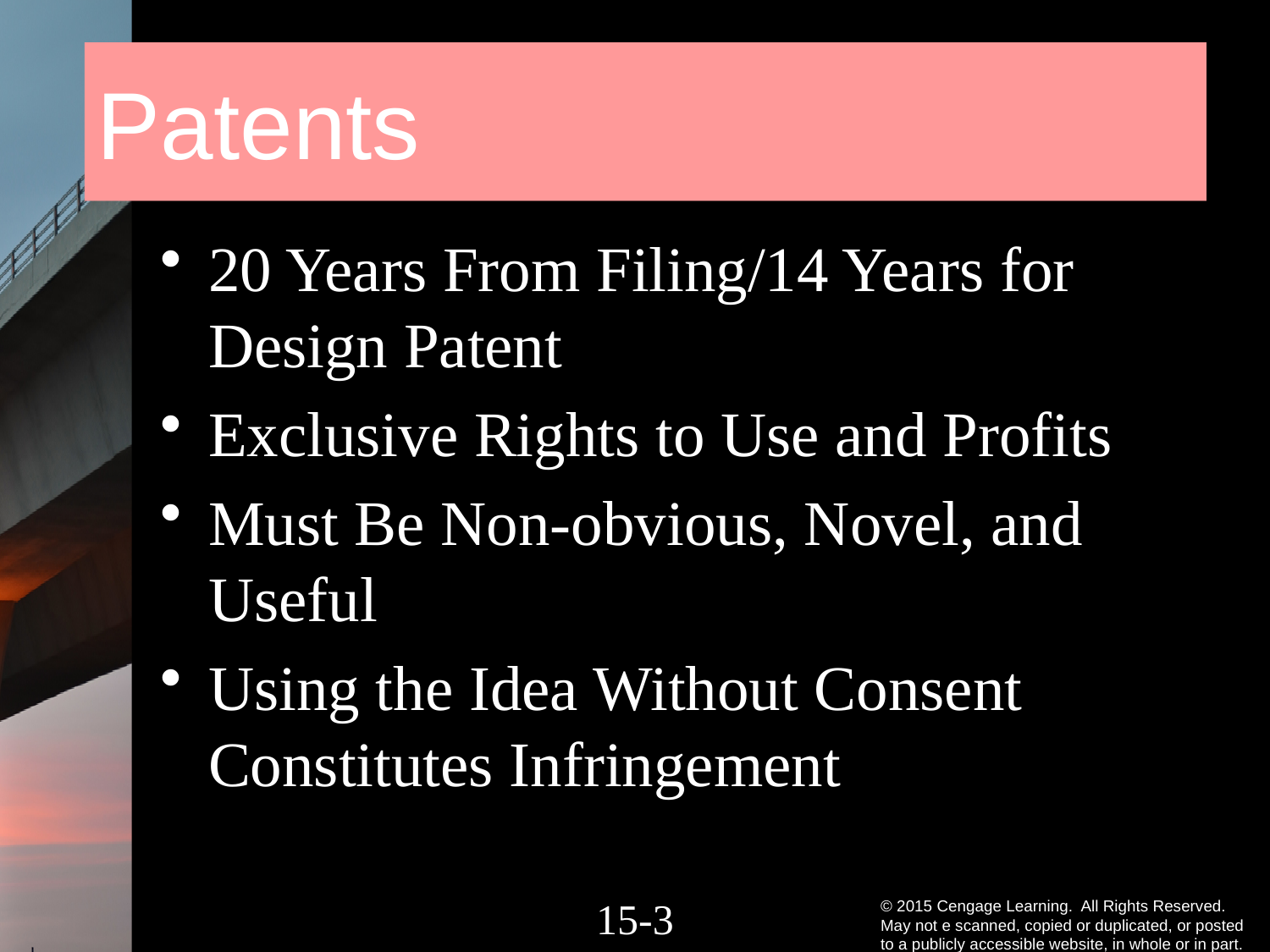

# Patents
20 Years From Filing/14 Years for Design Patent
Exclusive Rights to Use and Profits
Must Be Non-obvious, Novel, and Useful
Using the Idea Without Consent Constitutes Infringement
15-3